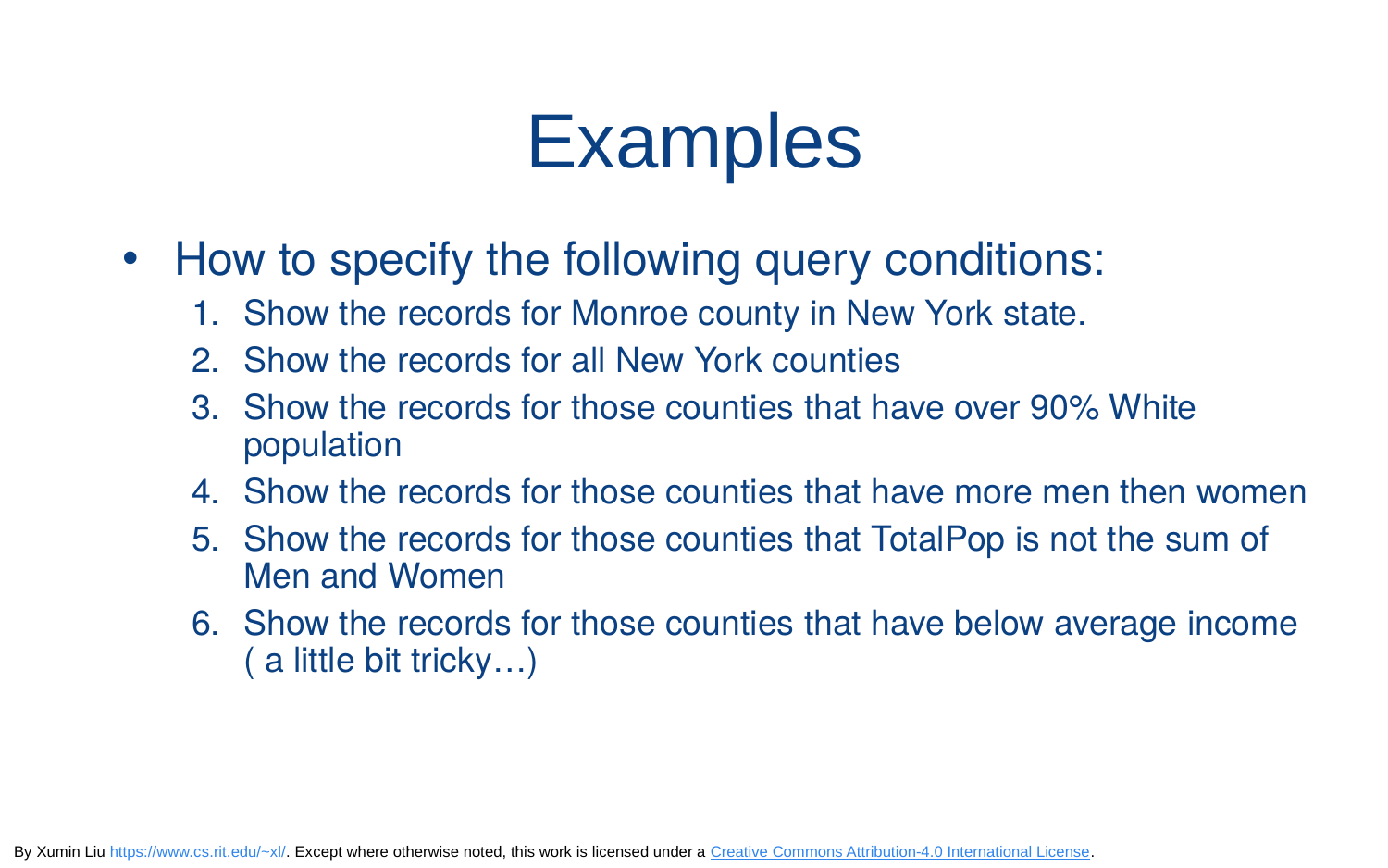

# Examples
How to specify the following query conditions:
Show the records for Monroe county in New York state.
Show the records for all New York counties
Show the records for those counties that have over 90% White population
Show the records for those counties that have more men then women
Show the records for those counties that TotalPop is not the sum of Men and Women
Show the records for those counties that have below average income ( a little bit tricky…)